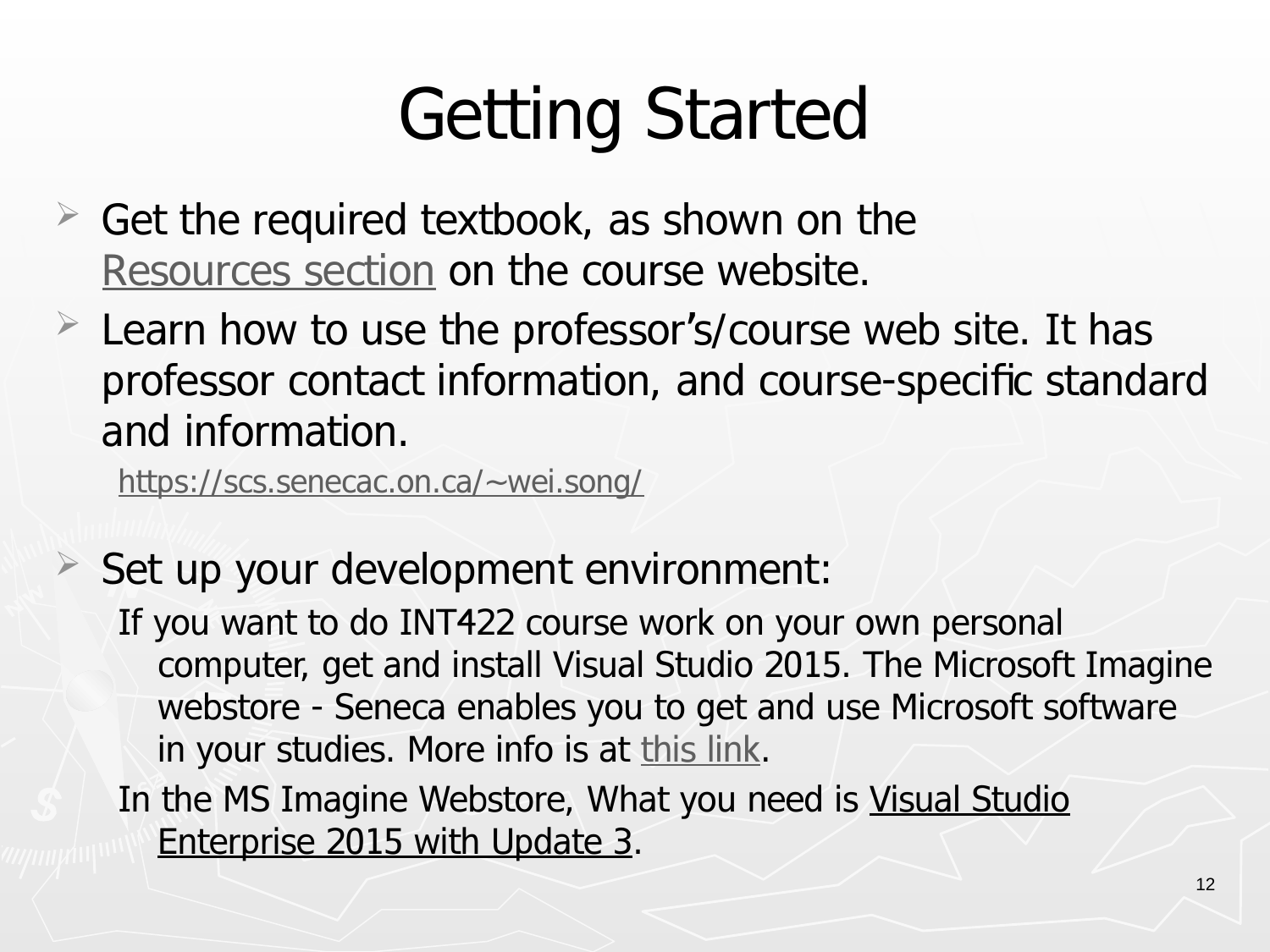

# Getting Started
Get the required textbook, as shown on the Resources section on the course website.
Learn how to use the professor’s/course web site. It has professor contact information, and course-specific standard and information.
https://scs.senecac.on.ca/~wei.song/

Set up your development environment:
If you want to do INT422 course work on your own personal computer, get and install Visual Studio 2015. The Microsoft Imagine webstore - Seneca enables you to get and use Microsoft software in your studies. More info is at this link.
In the MS Imagine Webstore, What you need is Visual Studio Enterprise 2015 with Update 3.

12